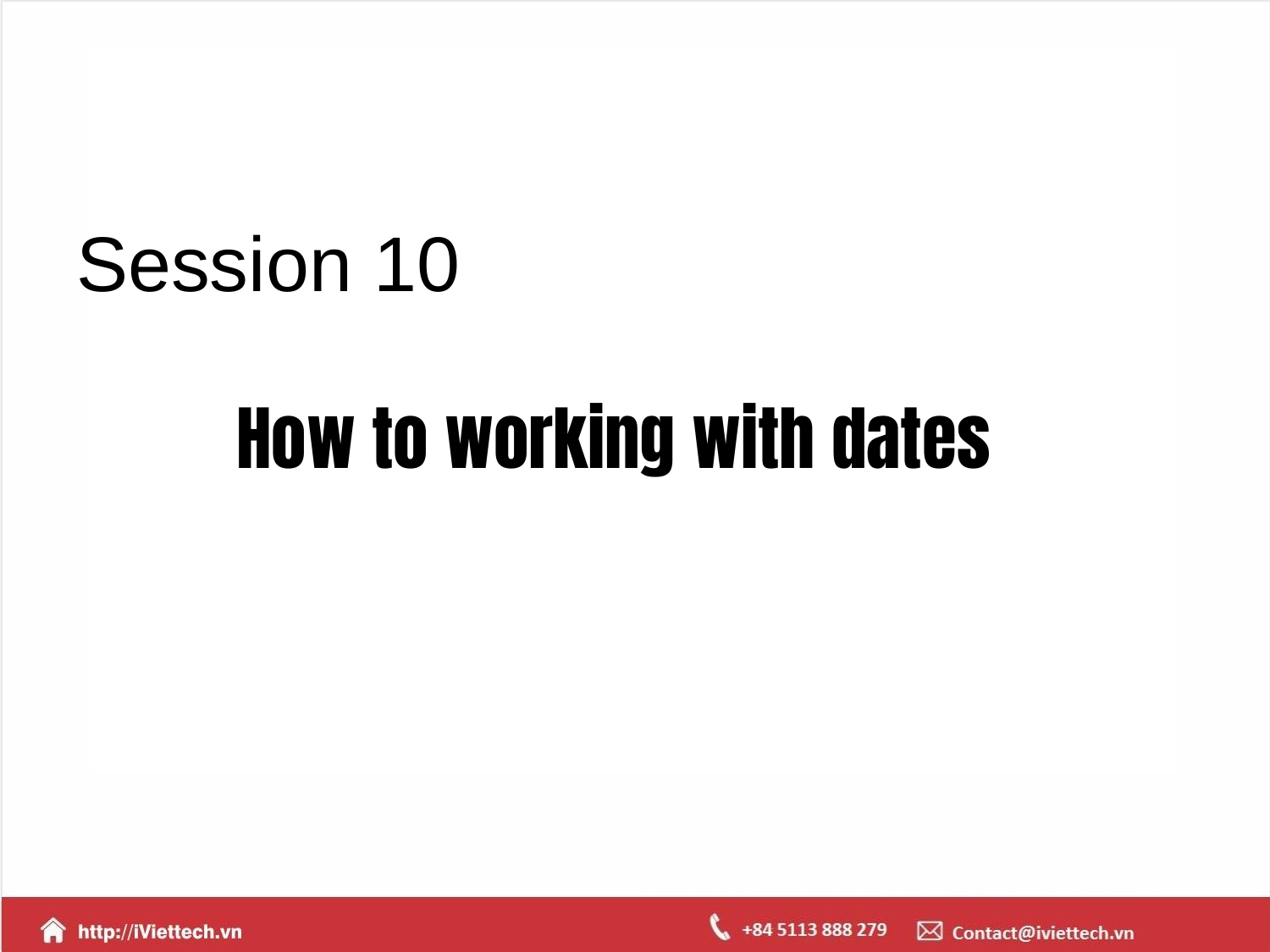

# Session 10
How to working with dates